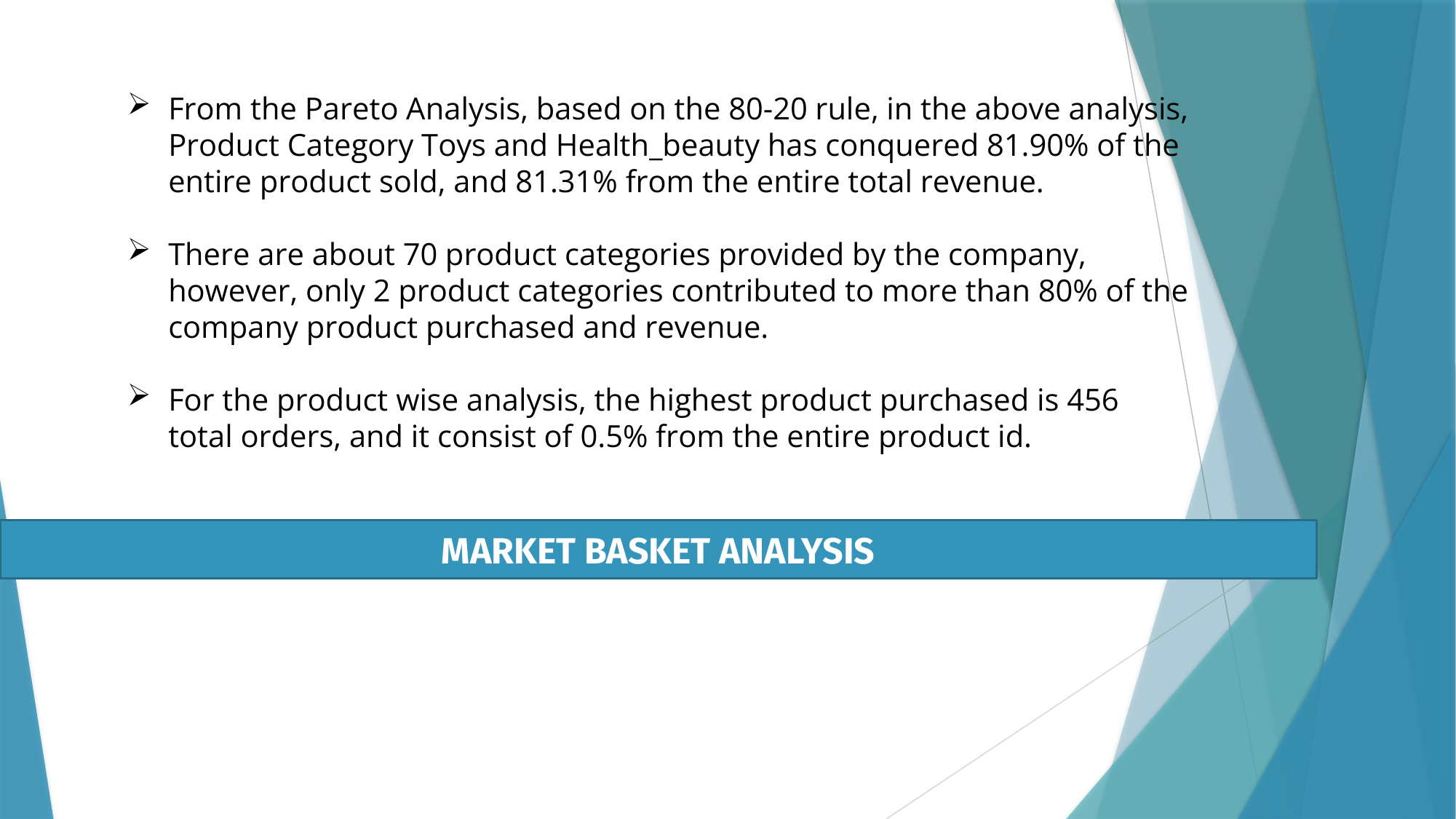

From the Pareto Analysis, based on the 80-20 rule, in the above analysis, Product Category Toys and Health_beauty has conquered 81.90% of the entire product sold, and 81.31% from the entire total revenue.

There are about 70 product categories provided by the company, however, only 2 product categories contributed to more than 80% of the company product purchased and revenue.

For the product wise analysis, the highest product purchased is 456 total orders, and it consist of 0.5% from the entire product id.
MARKET BASKET ANALYSIS